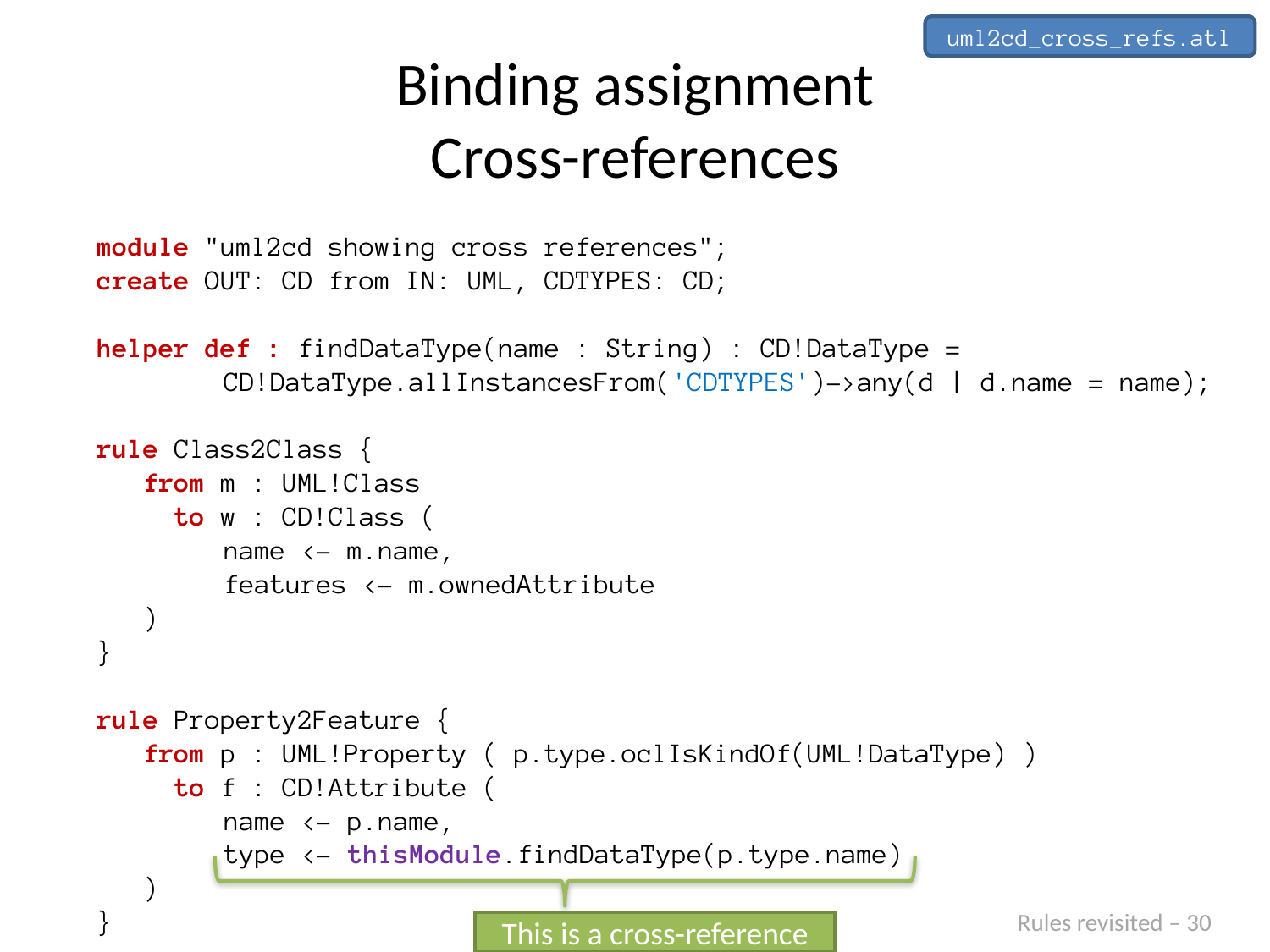

uml2cd_cross_refs.atl
# Binding assignment Cross-references
module "uml2cd showing cross references";
create OUT: CD from IN: UML, CDTYPES: CD;

helper def : findDataType(name : String) : CD!DataType =
	CD!DataType.allInstancesFrom('CDTYPES')->any(d | d.name = name);

rule Class2Class {
   from m : UML!Class
     to w : CD!Class (
	name <- m.name,
	features <- m.ownedAttribute
   )
}

rule Property2Feature {
   from p : UML!Property ( p.type.oclIsKindOf(UML!DataType) )
     to f : CD!Attribute (
	name <- p.name,
	type <- thisModule.findDataType(p.type.name)
   )
}

Rules revisited – 30
This is a cross-reference